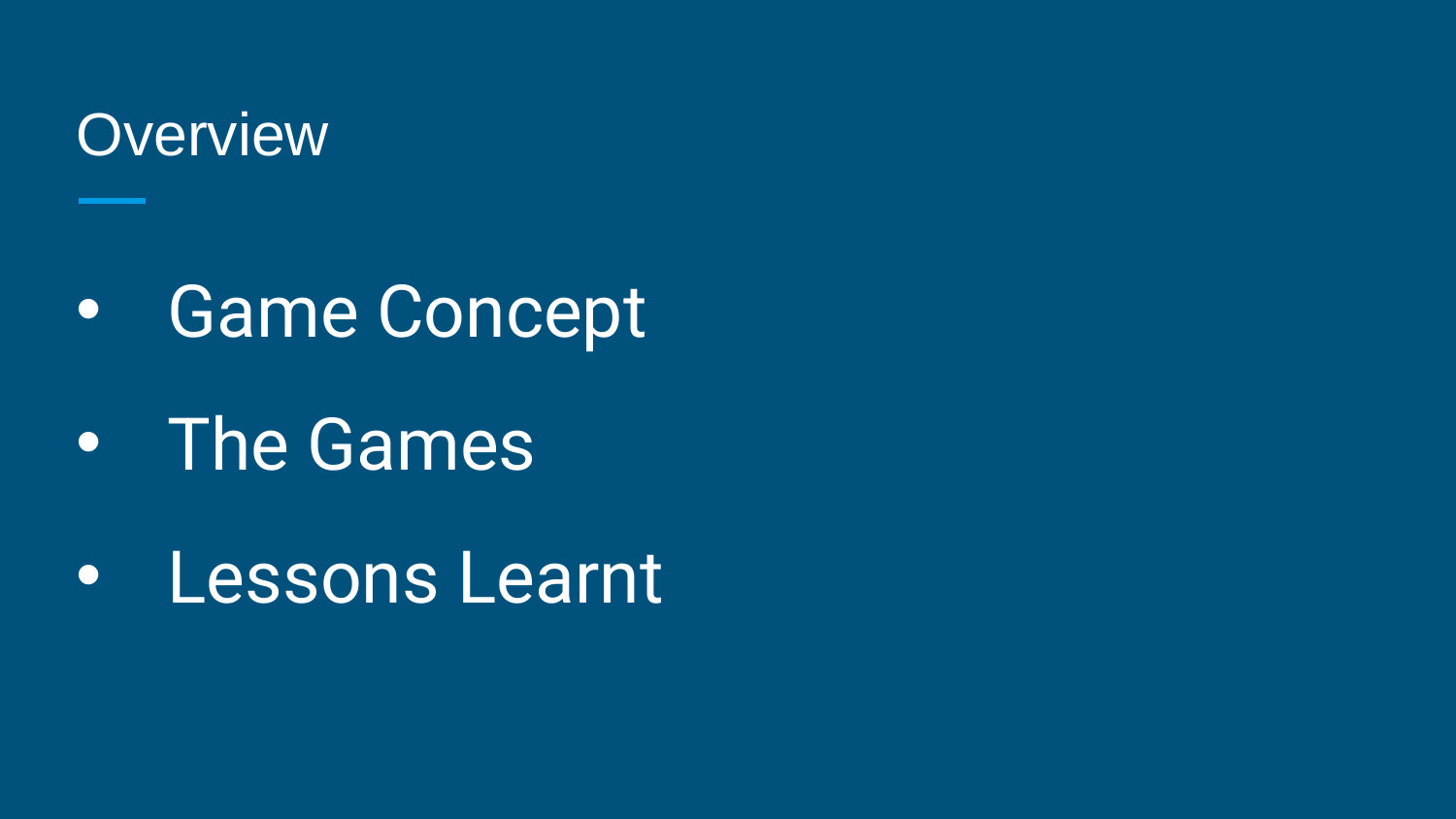

# Overview
Game Concept
The Games
Lessons Learnt